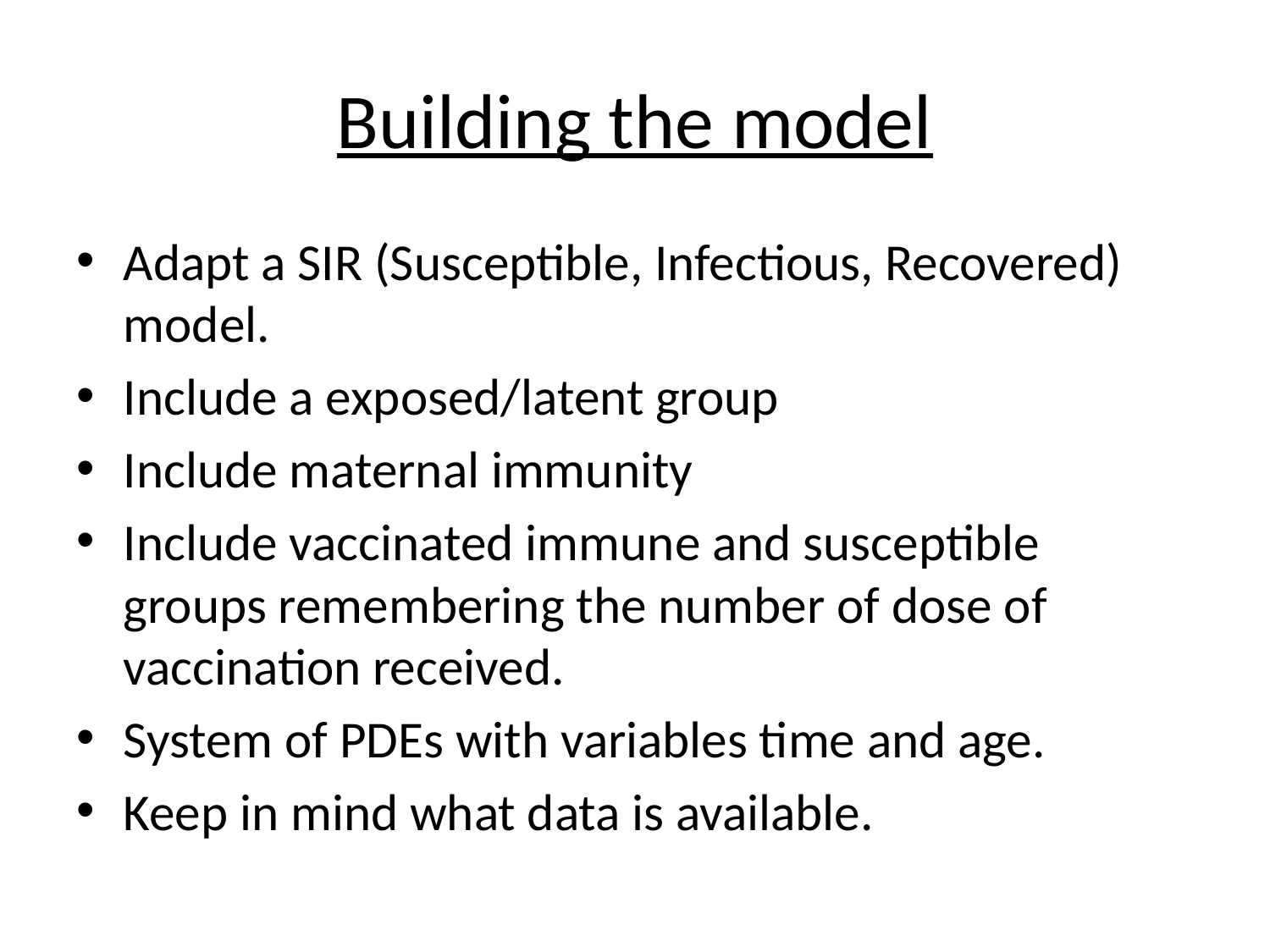

# Building the model
Adapt a SIR (Susceptible, Infectious, Recovered) model.
Include a exposed/latent group
Include maternal immunity
Include vaccinated immune and susceptible groups remembering the number of dose of vaccination received.
System of PDEs with variables time and age.
Keep in mind what data is available.